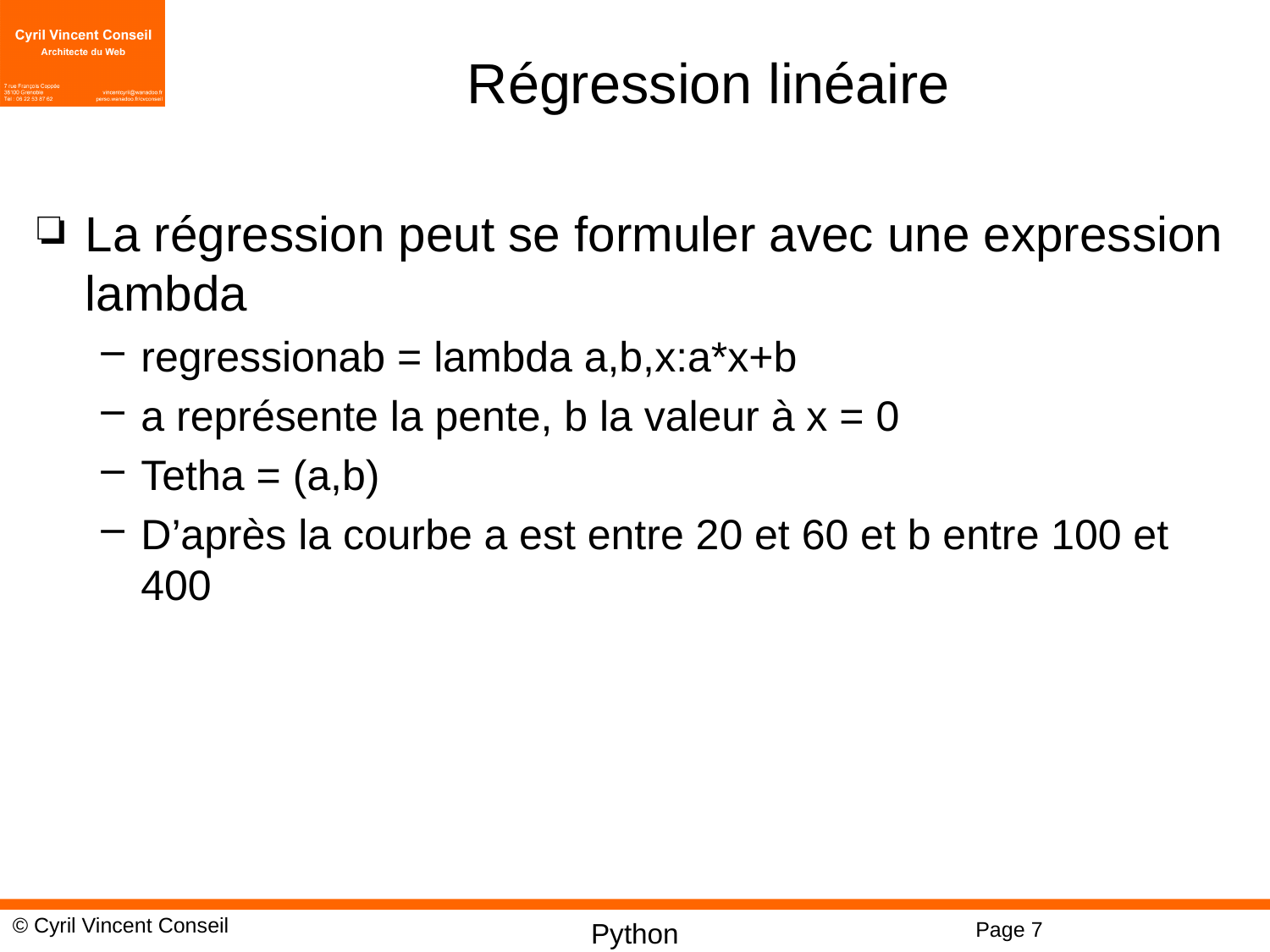

# Régression linéaire
La régression peut se formuler avec une expression lambda
regressionab = lambda a,b,x:a*x+b
a représente la pente, b la valeur à x = 0
Tetha = (a,b)
D’après la courbe a est entre 20 et 60 et b entre 100 et 400